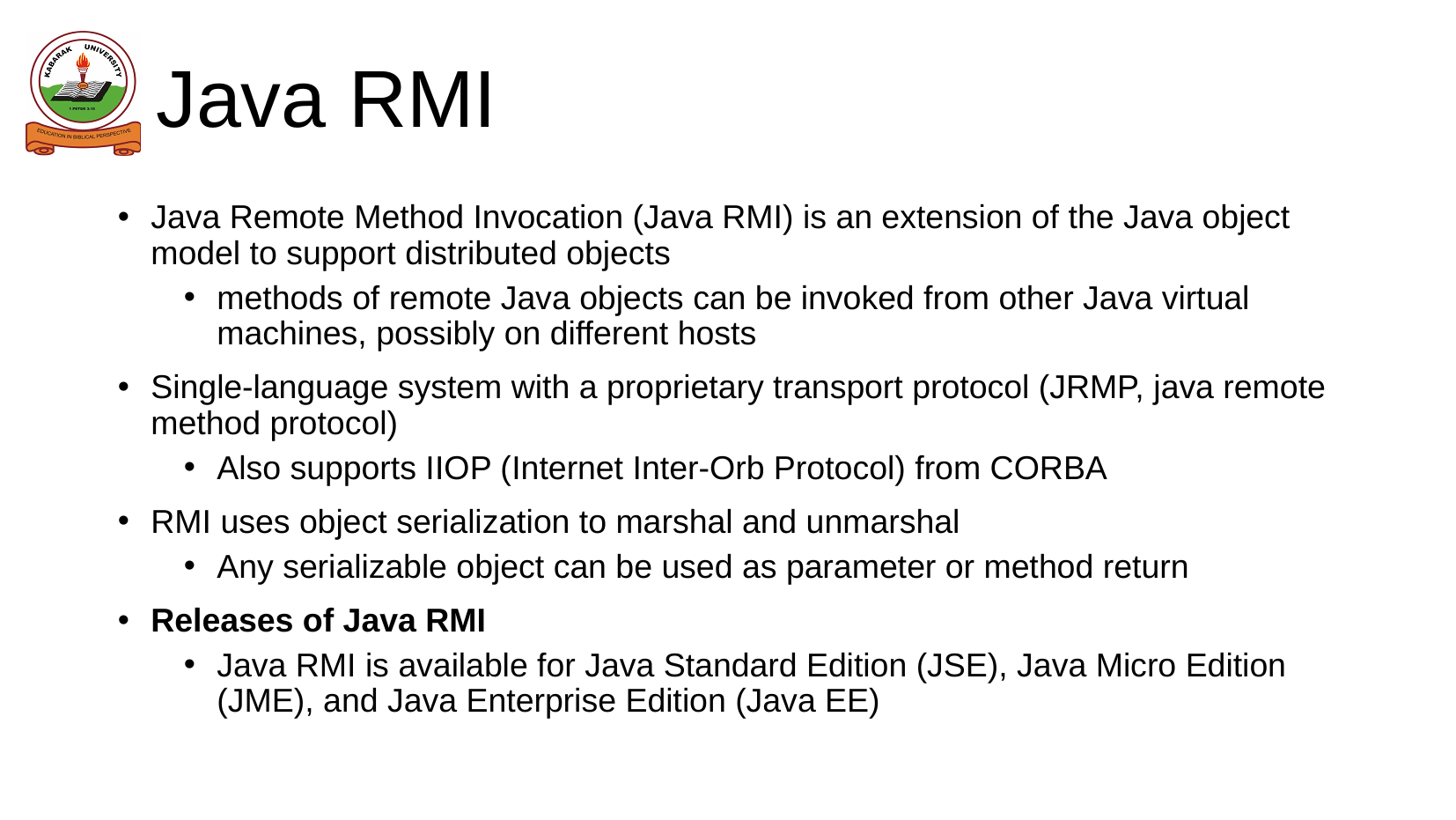

# Java RMI
Java Remote Method Invocation (Java RMI) is an extension of the Java object model to support distributed objects
methods of remote Java objects can be invoked from other Java virtual machines, possibly on different hosts
Single-language system with a proprietary transport protocol (JRMP, java remote method protocol)
Also supports IIOP (Internet Inter-Orb Protocol) from CORBA
RMI uses object serialization to marshal and unmarshal
Any serializable object can be used as parameter or method return
Releases of Java RMI
Java RMI is available for Java Standard Edition (JSE), Java Micro Edition (JME), and Java Enterprise Edition (Java EE)